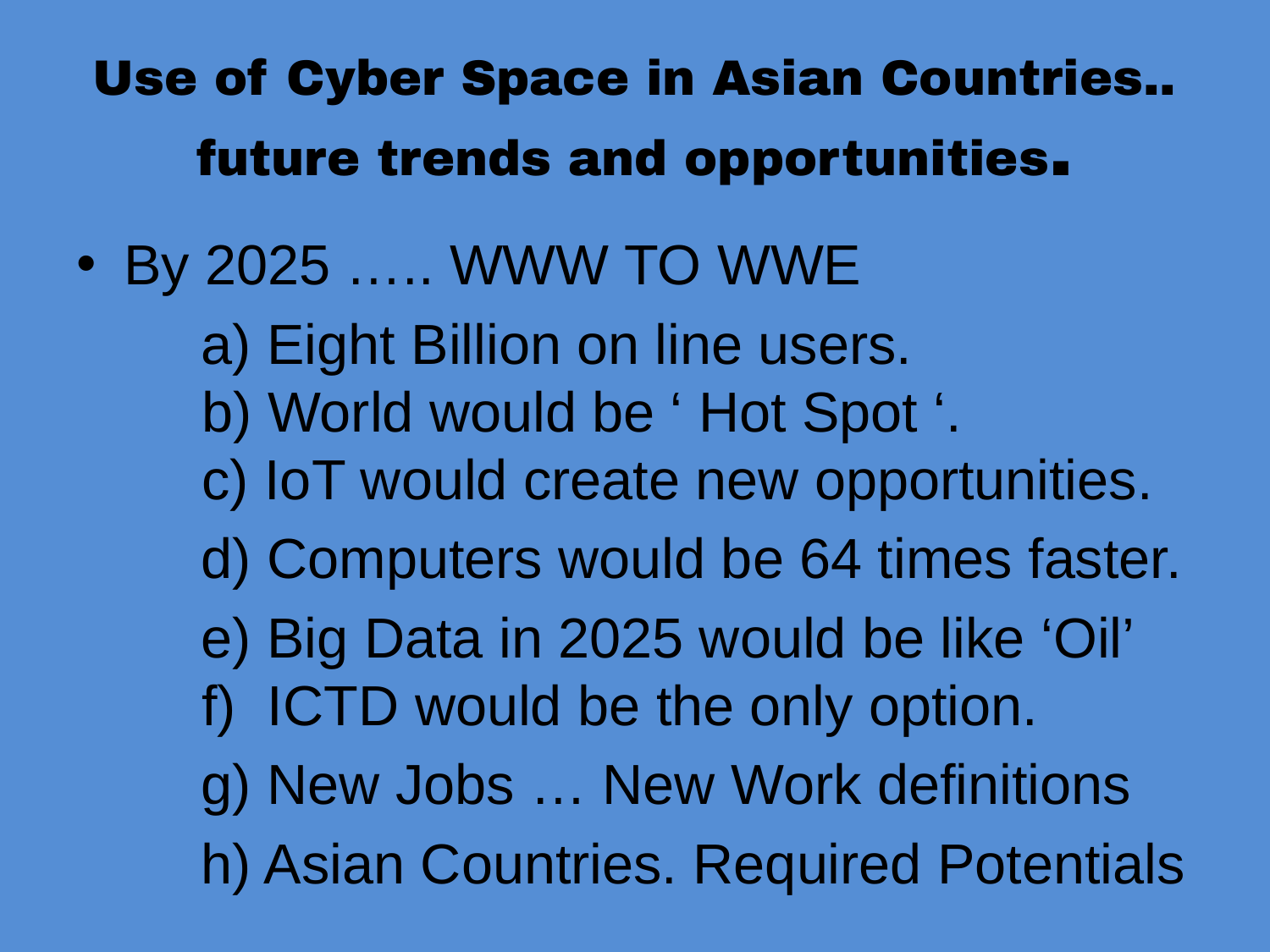

# Use of Cyber Space in Asian Countries.. future trends and opportunities.
By 2025 ….. WWW TO WWE
        a) Eight Billion on line users.
     b) World would be ‘ Hot Spot ‘.
     c) IoT would create new opportunities.
        d) Computers would be 64 times faster.
        e) Big Data in 2025 would be like ‘Oil’
     f)  ICTD would be the only option.
        g) New Jobs … New Work definitions
        h) Asian Countries. Required Potentials